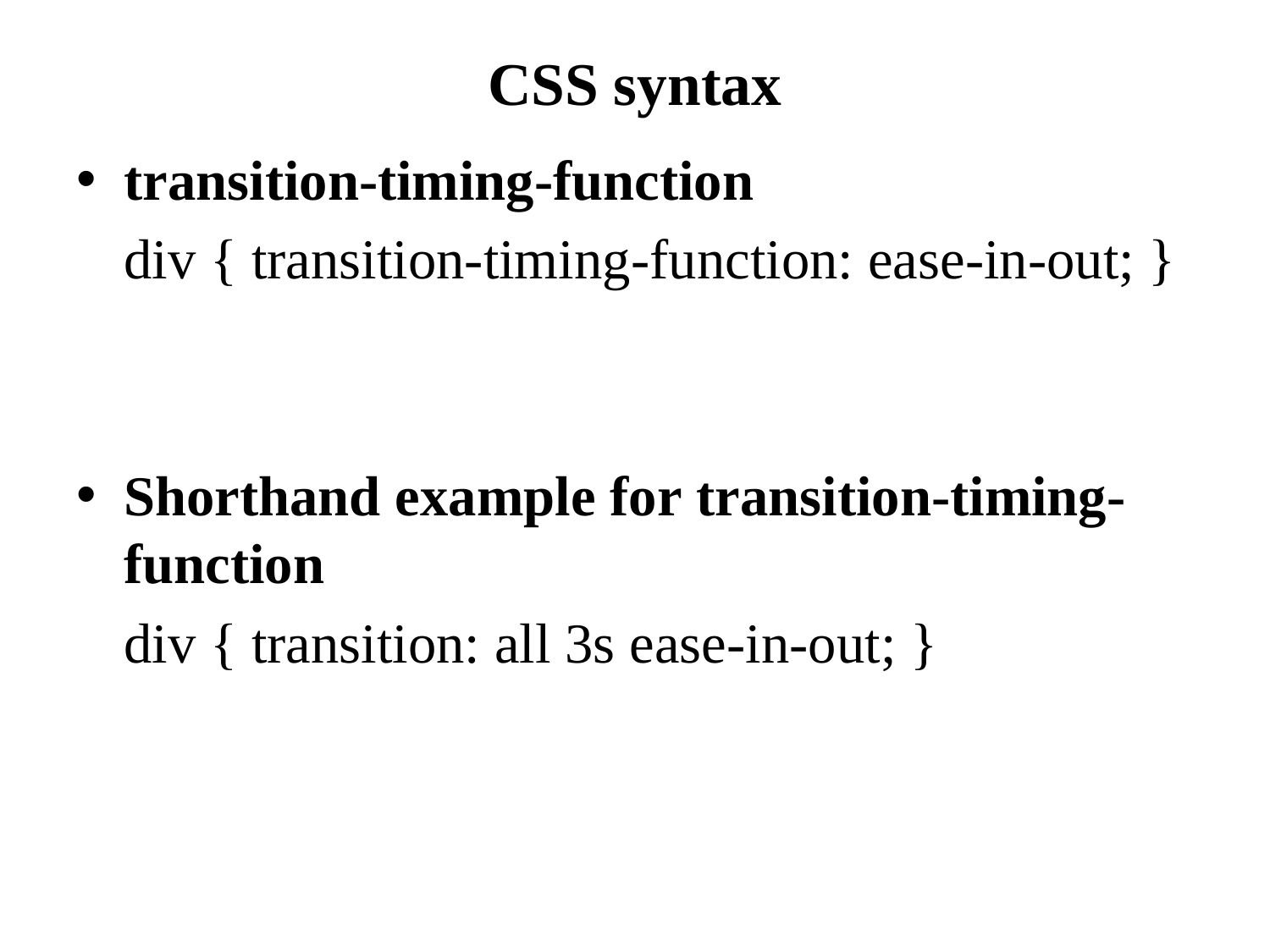

# CSS syntax
transition-timing-function
	div { transition-timing-function: ease-in-out; }

Shorthand example for transition-timing-function
	div { transition: all 3s ease-in-out; }